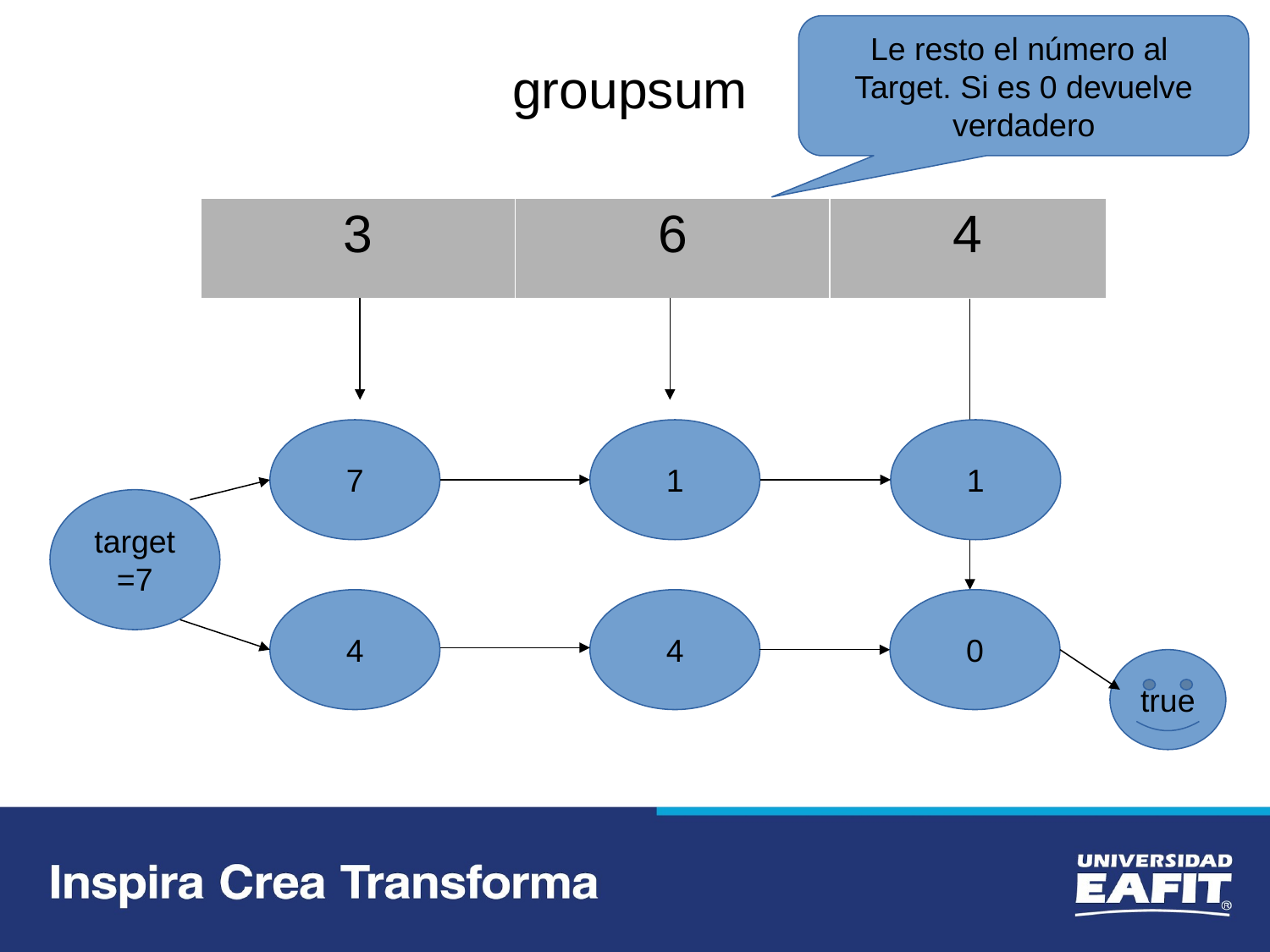

Le resto el número al
Target. Si es 0 devuelve verdadero
groupsum
| 3 | 6 | 4 |
| --- | --- | --- |
7
1
1
target=7
4
4
0
true